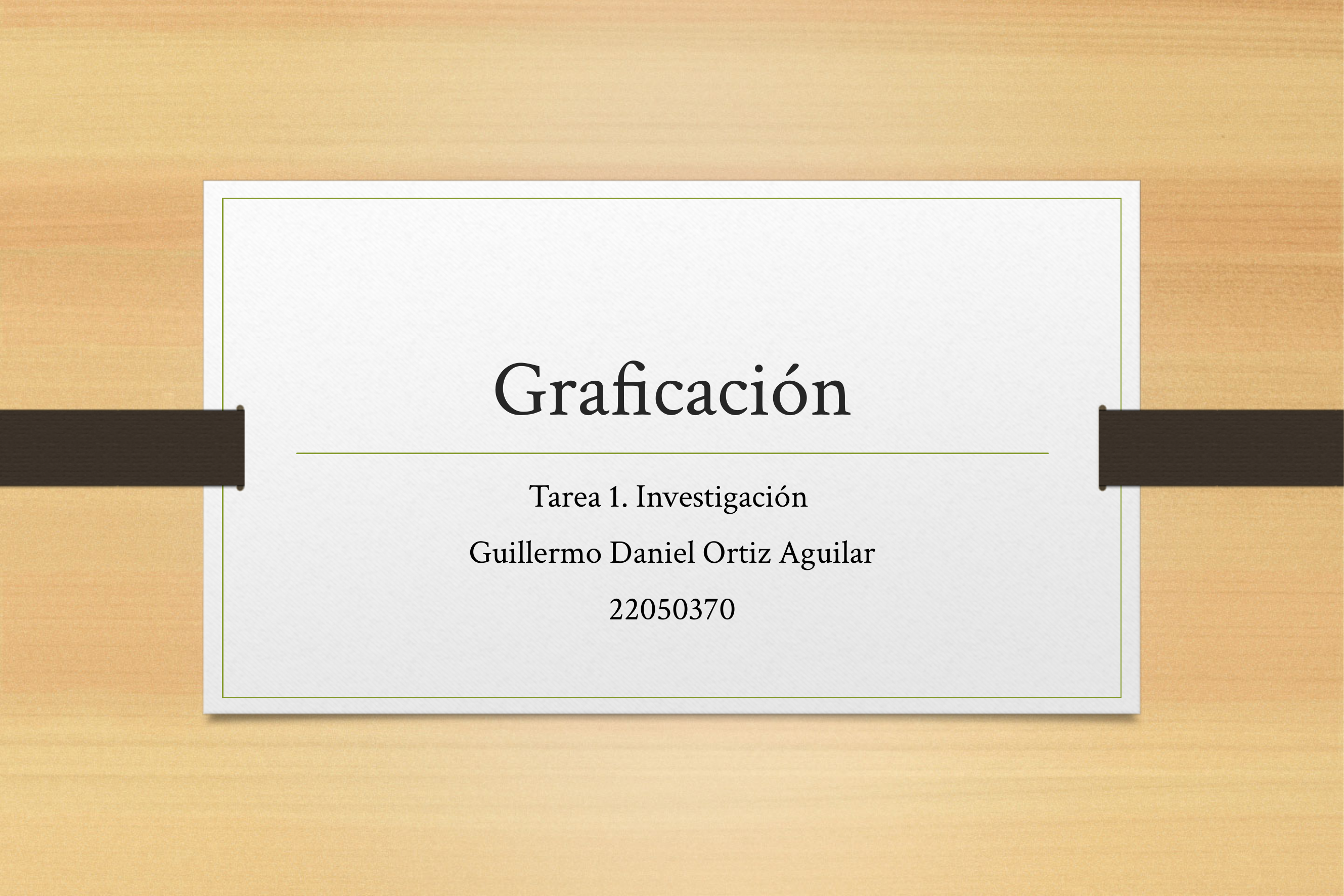

# Graficación
Tarea 1. Investigación
Guillermo Daniel Ortiz Aguilar
22050370